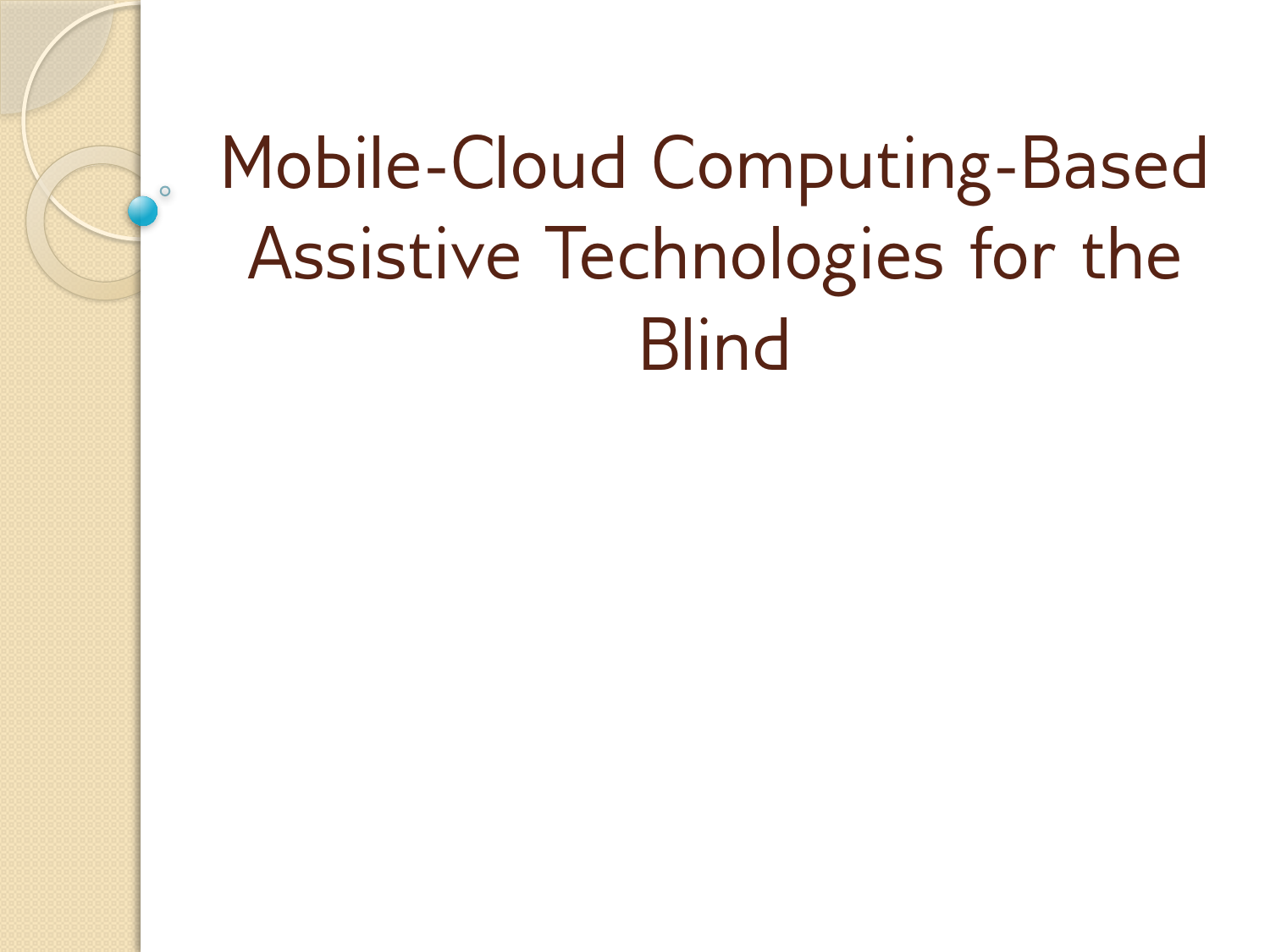

# Mobile-Cloud Computing-Based Assistive Technologies for the Blind